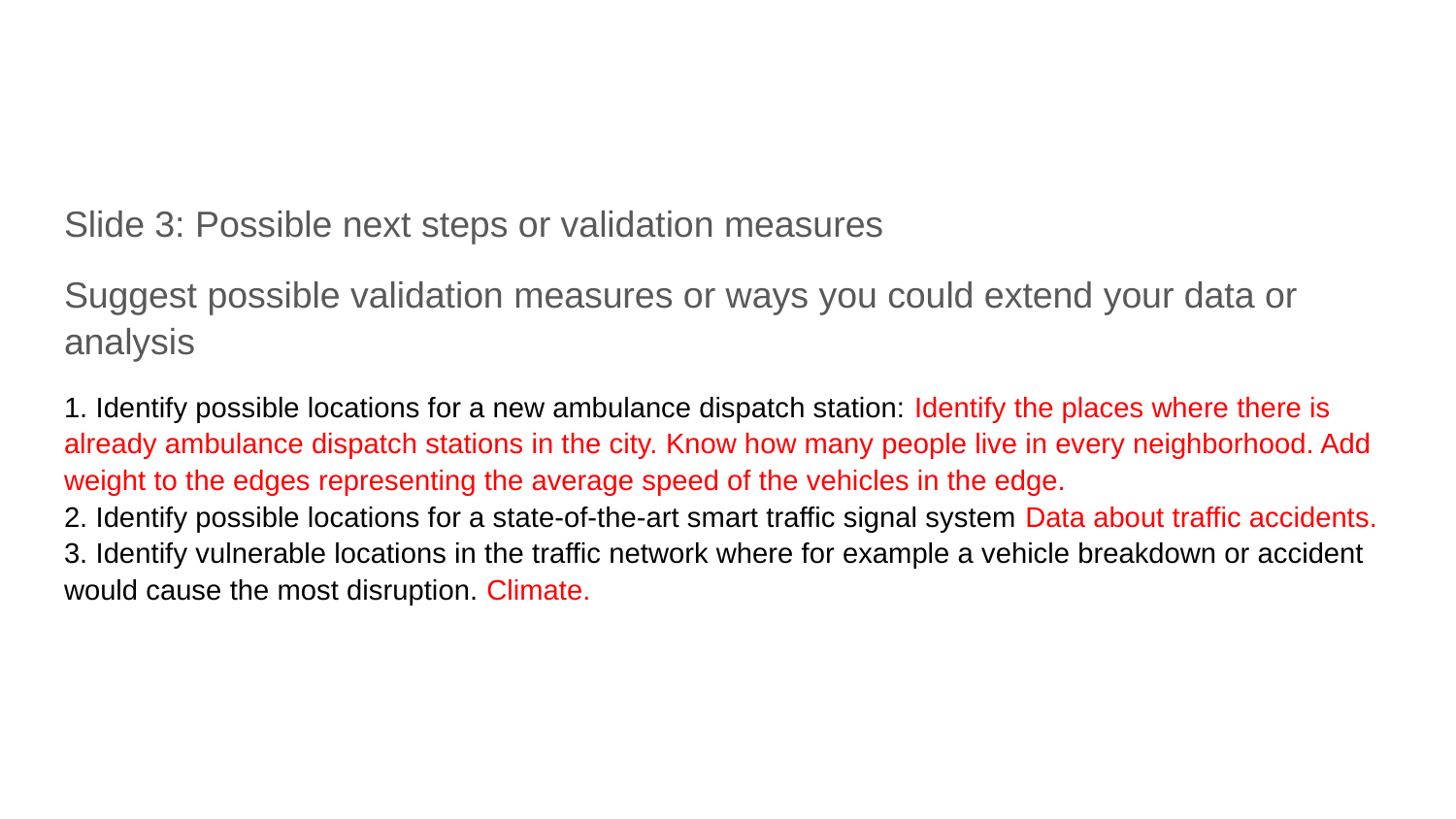

Slide 3: Possible next steps or validation measures
Suggest possible validation measures or ways you could extend your data or analysis
1. Identify possible locations for a new ambulance dispatch station: Identify the places where there is already ambulance dispatch stations in the city. Know how many people live in every neighborhood. Add weight to the edges representing the average speed of the vehicles in the edge.
2. Identify possible locations for a state-of-the-art smart traffic signal system Data about traffic accidents.
3. Identify vulnerable locations in the traffic network where for example a vehicle breakdown or accident would cause the most disruption. Climate.